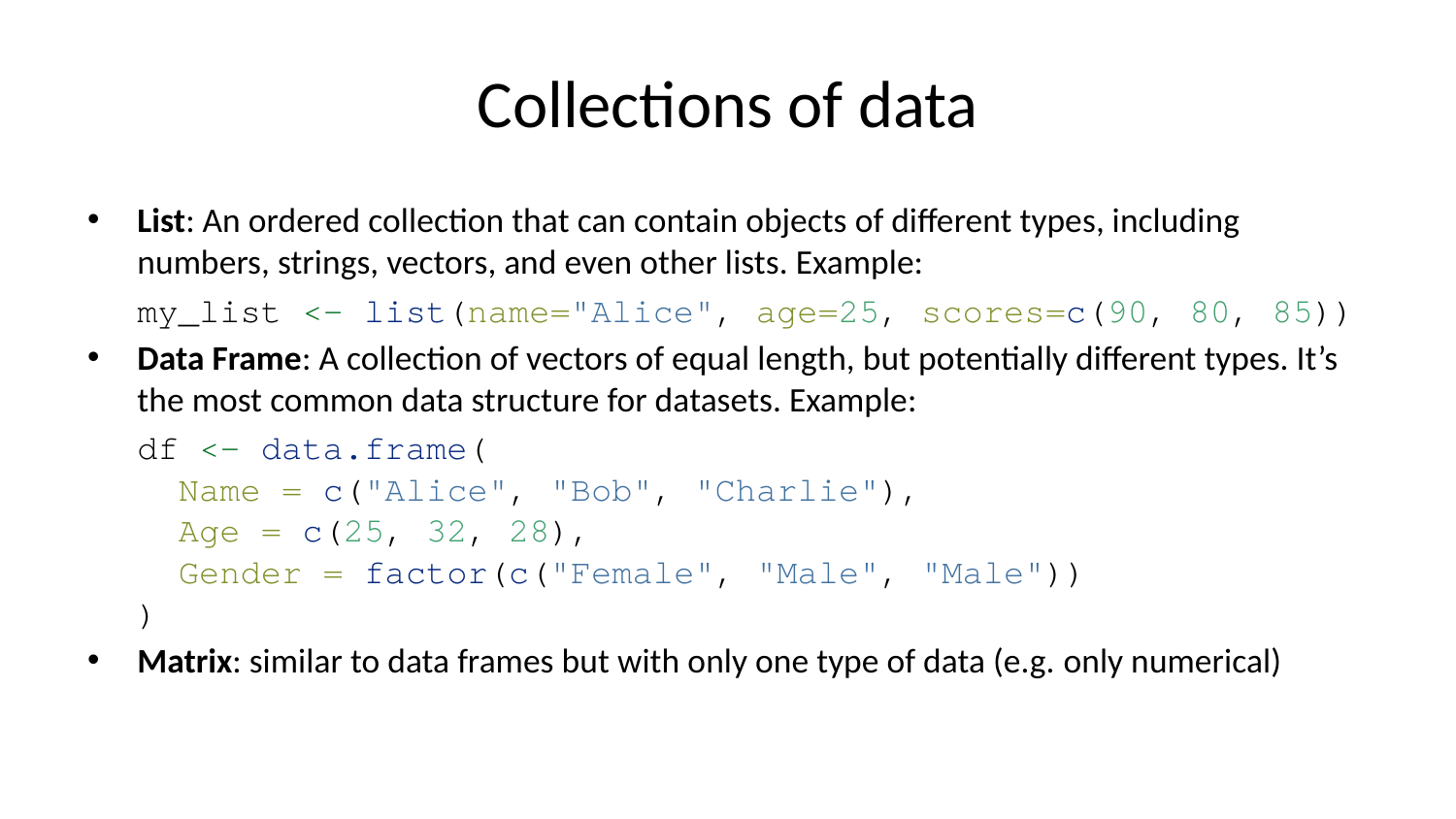

# Collections of data
List: An ordered collection that can contain objects of different types, including numbers, strings, vectors, and even other lists. Example:
my_list <- list(name="Alice", age=25, scores=c(90, 80, 85))
Data Frame: A collection of vectors of equal length, but potentially different types. It’s the most common data structure for datasets. Example:
df <- data.frame(
  Name = c("Alice", "Bob", "Charlie"),
  Age = c(25, 32, 28),
  Gender = factor(c("Female", "Male", "Male"))
)
Matrix: similar to data frames but with only one type of data (e.g. only numerical)